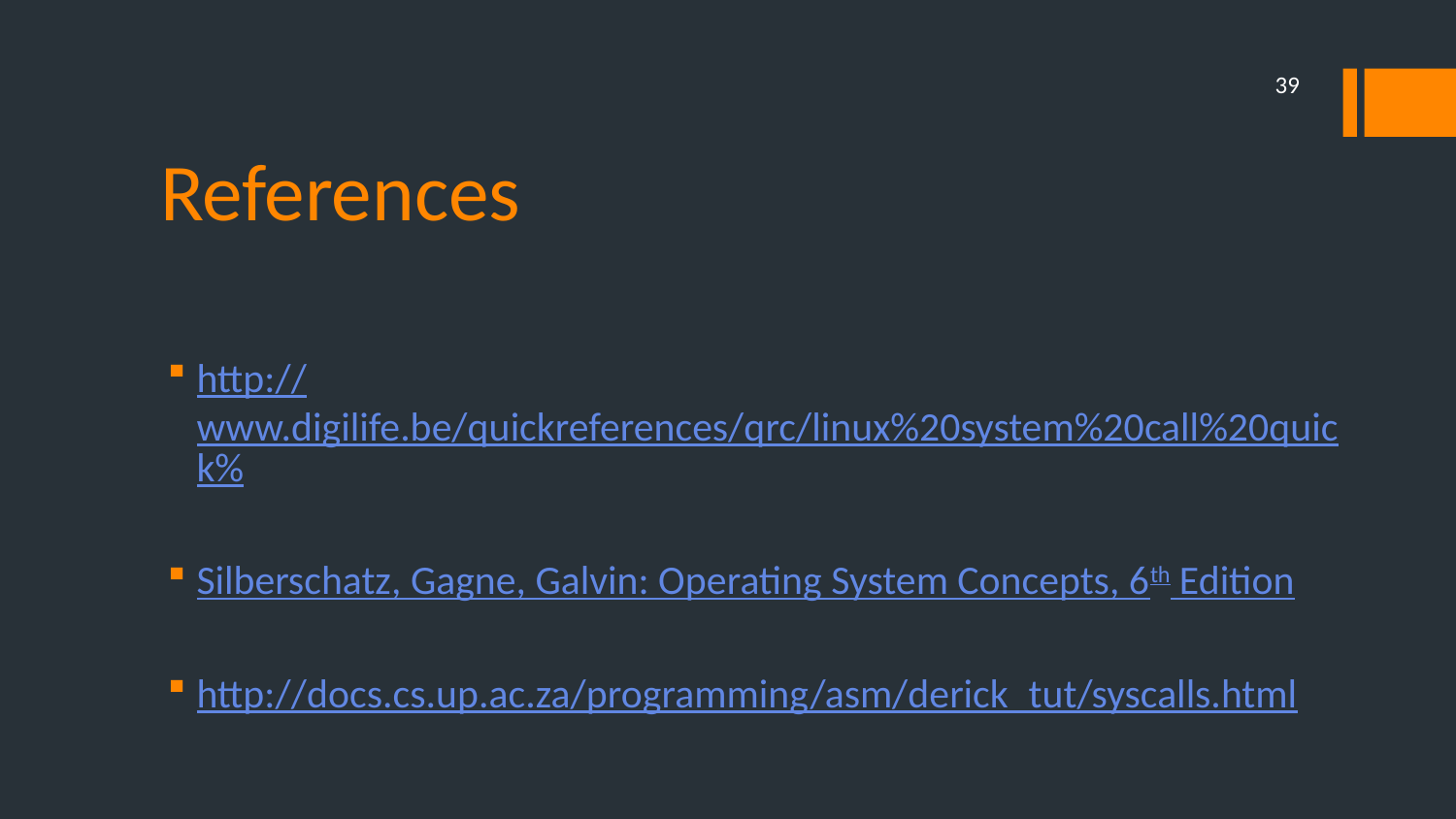

39
# References

http://www.digilife.be/quickreferences/qrc/linux%20system%20call%20quick%

Silberschatz, Gagne, Galvin: Operating System Concepts, 6th Edition

http://docs.cs.up.ac.za/programming/asm/derick_tut/syscalls.html